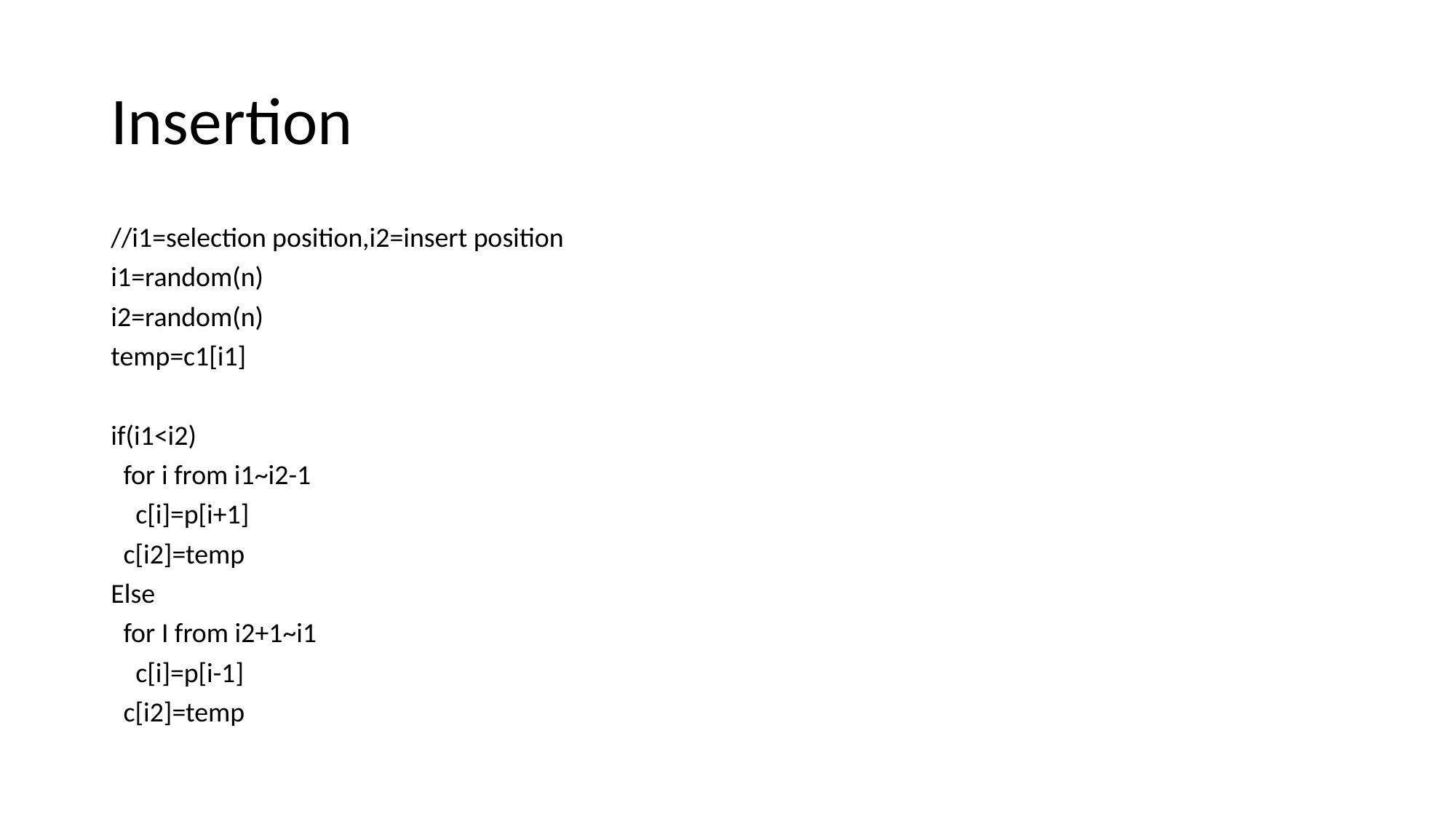

# Insertion
//i1=selection position,i2=insert position
i1=random(n)
i2=random(n)
temp=c1[i1]

if(i1<i2)
  for i from i1~i2-1
    c[i]=p[i+1]
  c[i2]=temp
Else
  for I from i2+1~i1
    c[i]=p[i-1]
  c[i2]=temp